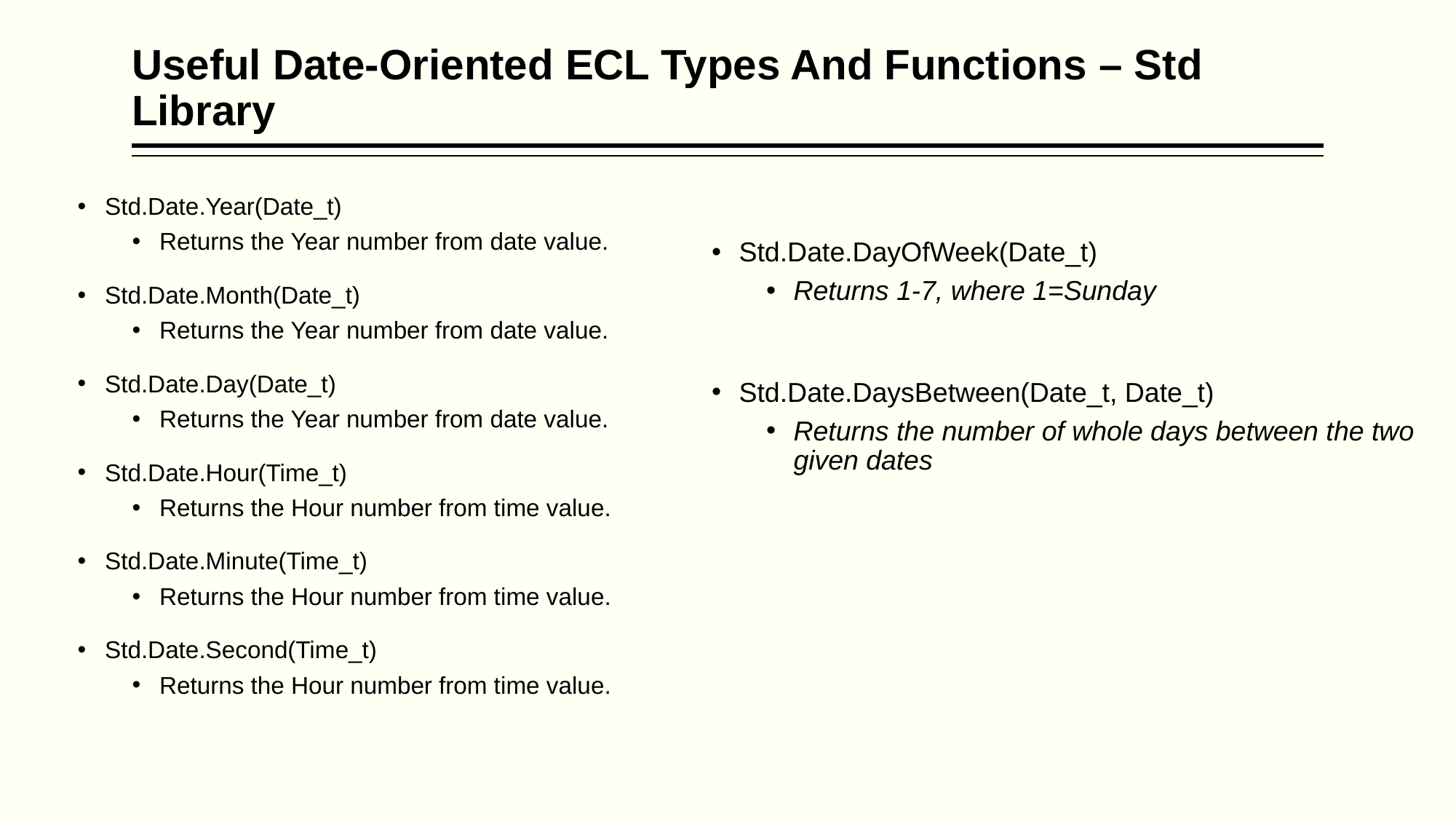

# Useful Date-Oriented ECL Types And Functions – Std Library
Std.Date.Year(Date_t)
Returns the Year number from date value.
Std.Date.Month(Date_t)
Returns the Year number from date value.
Std.Date.Day(Date_t)
Returns the Year number from date value.
Std.Date.Hour(Time_t)
Returns the Hour number from time value.
Std.Date.Minute(Time_t)
Returns the Hour number from time value.
Std.Date.Second(Time_t)
Returns the Hour number from time value.

Std.Date.DayOfWeek(Date_t)
Returns 1-7, where 1=Sunday

Std.Date.DaysBetween(Date_t, Date_t)
Returns the number of whole days between the two given dates